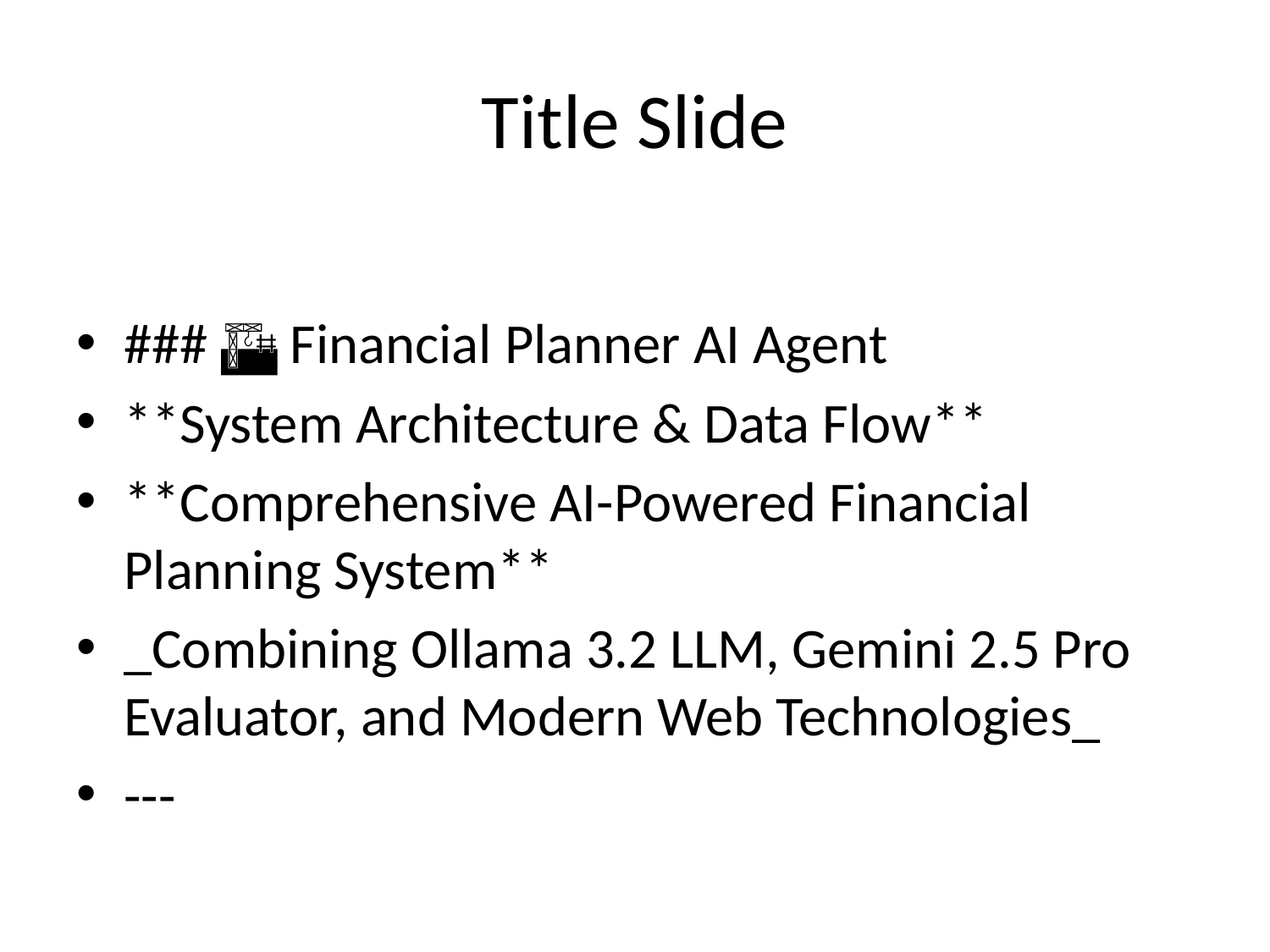

# Title Slide

### 🏗️ Financial Planner AI Agent
**System Architecture & Data Flow**
**Comprehensive AI-Powered Financial Planning System**
_Combining Ollama 3.2 LLM, Gemini 2.5 Pro Evaluator, and Modern Web Technologies_
---